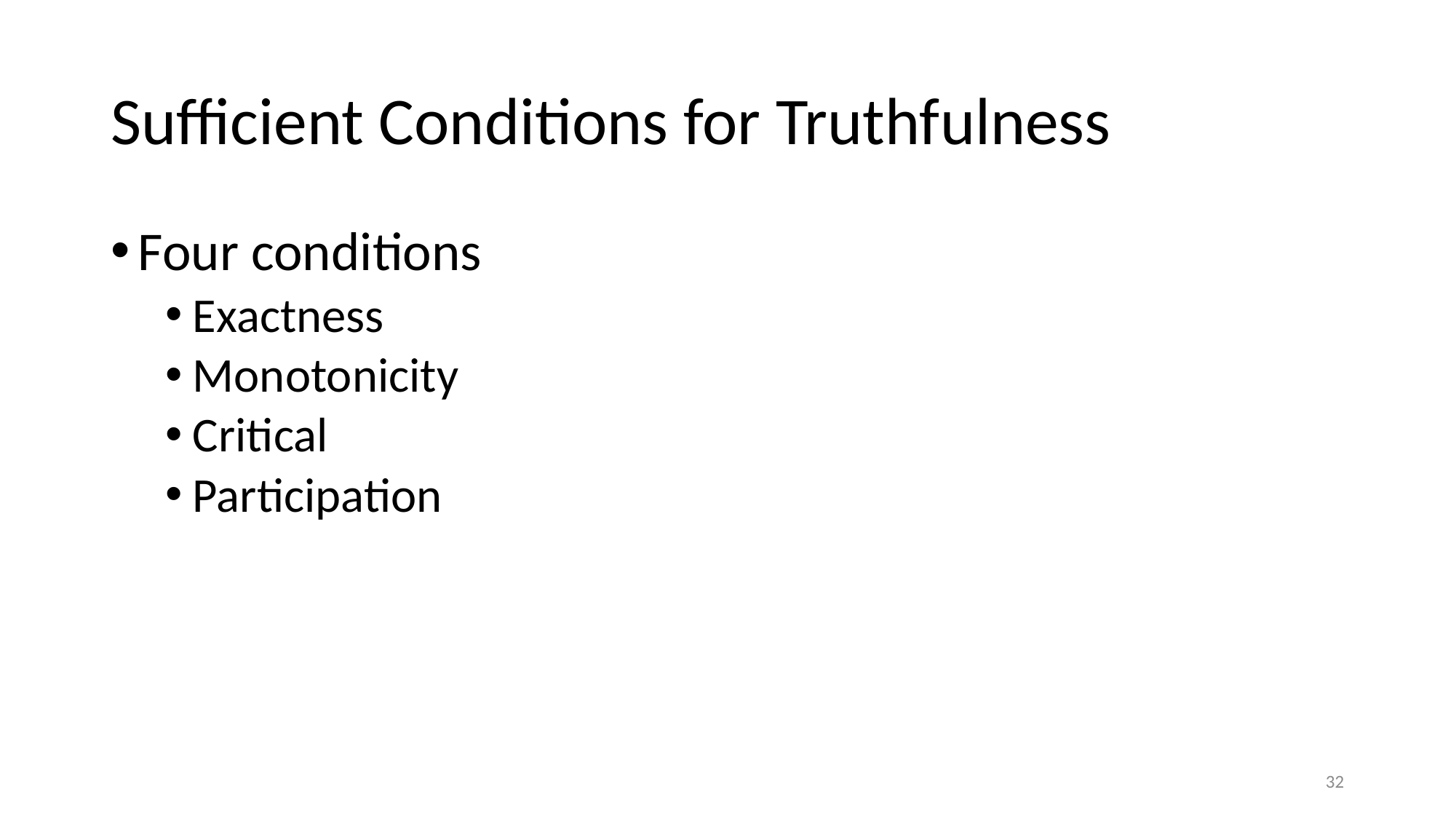

# Sufficient Conditions for Truthfulness
Four conditions
Exactness
Monotonicity
Critical
Participation
32